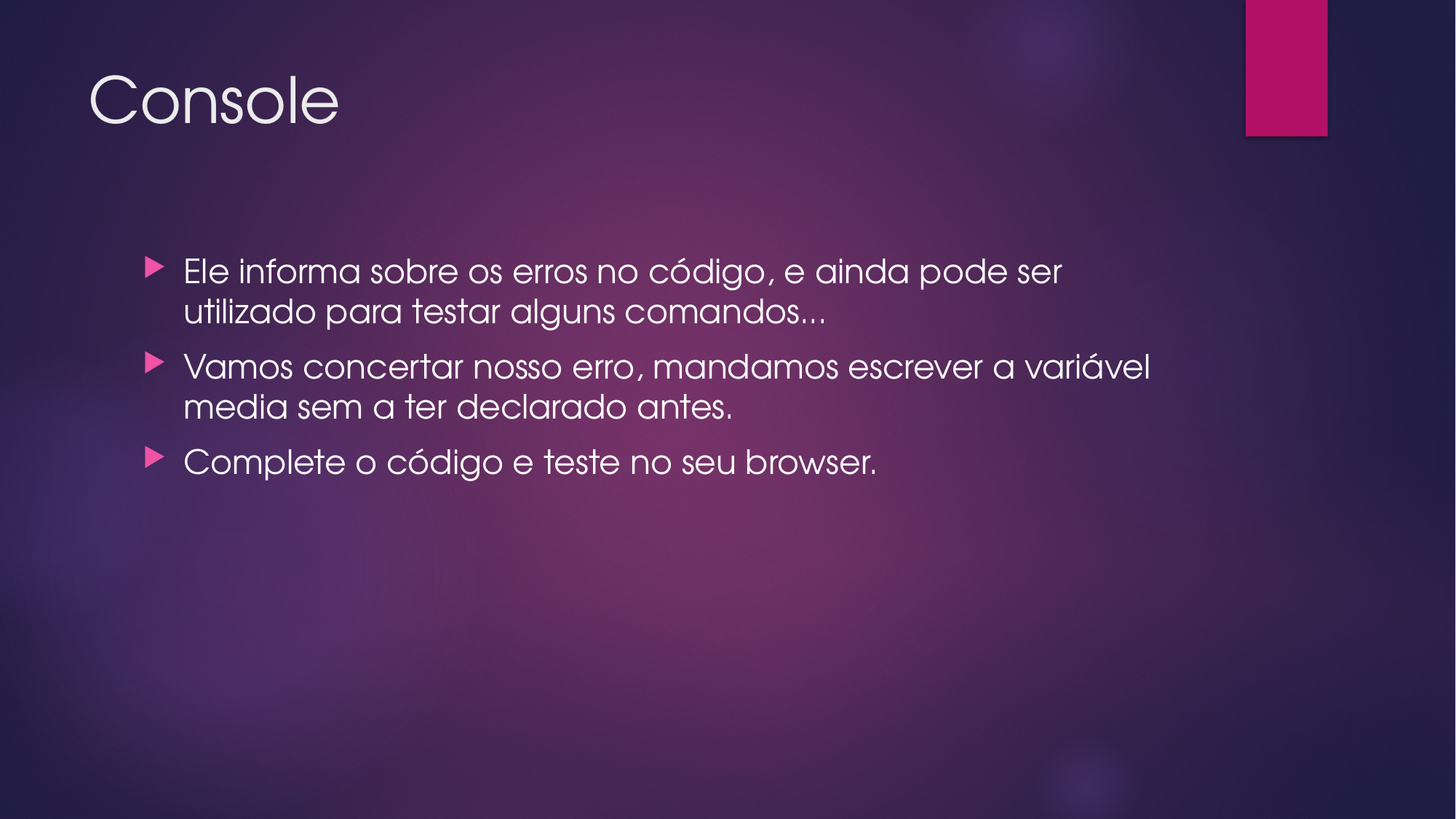

# Console
Ele informa sobre os erros no código, e ainda pode ser utilizado para testar alguns comandos...
Vamos concertar nosso erro, mandamos escrever a variável media sem a ter declarado antes.
Complete o código e teste no seu browser.